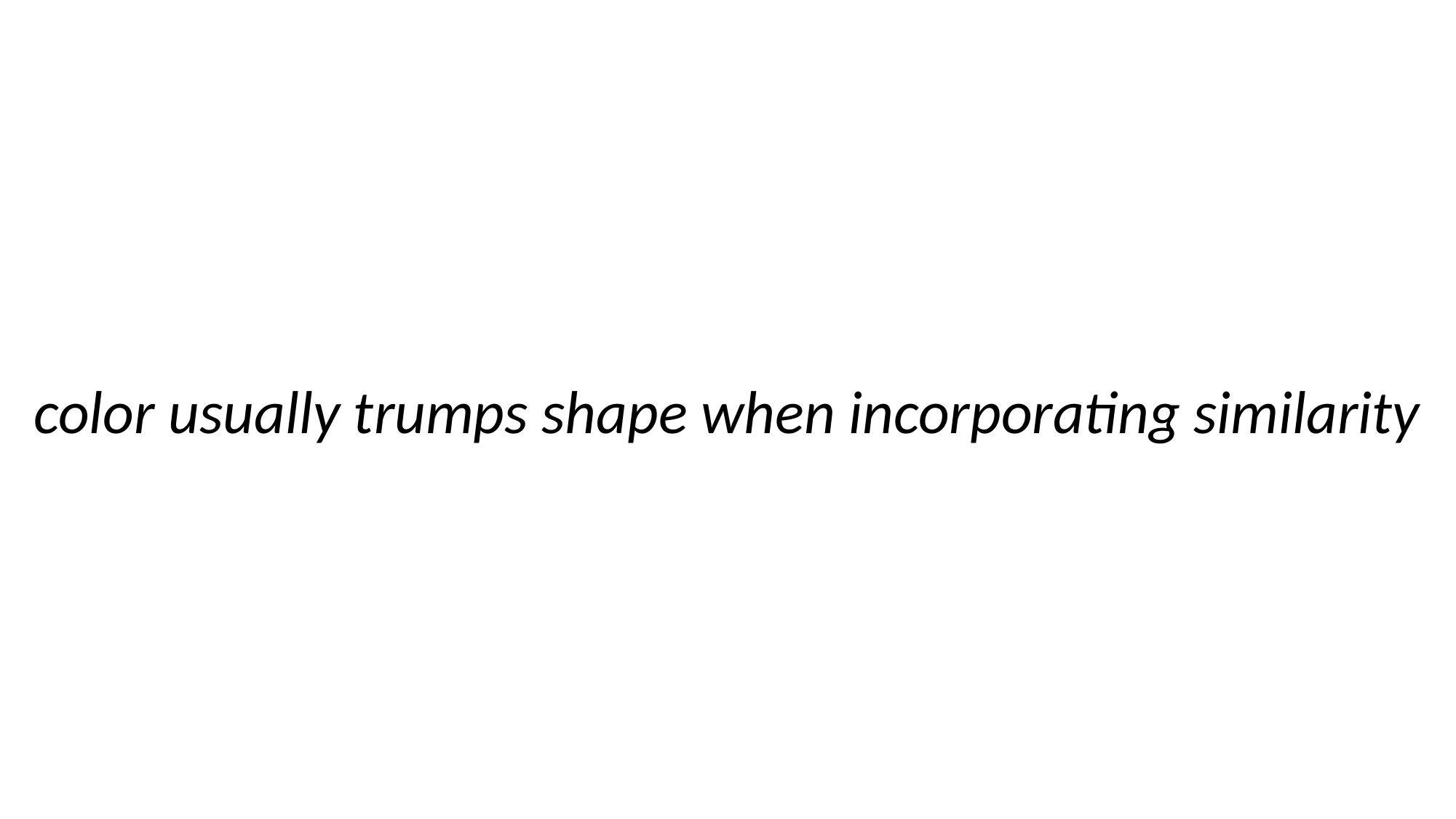

color usually trumps shape when incorporating similarity